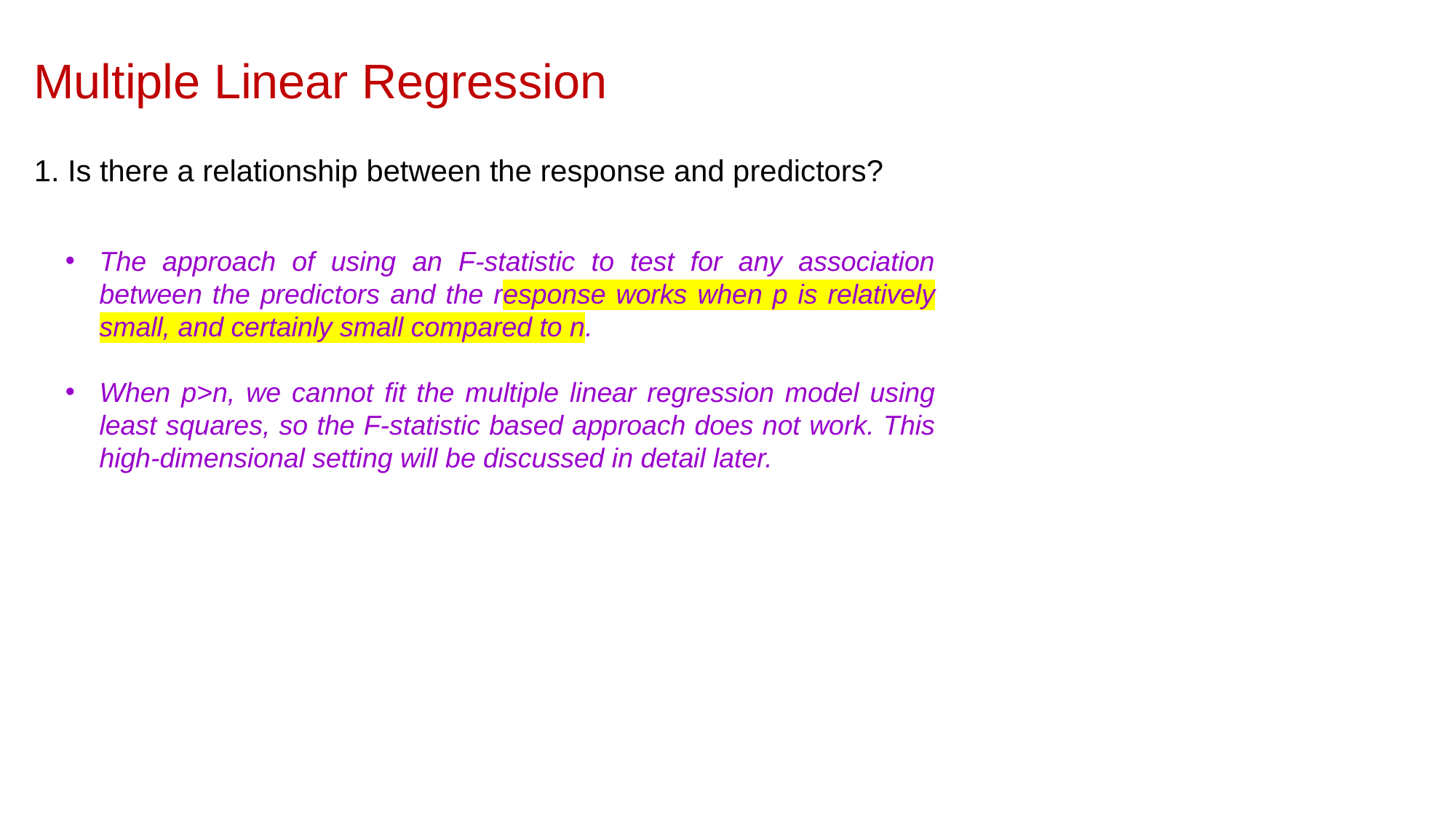

Multiple Linear Regression
1. Is there a relationship between the response and predictors?
The approach of using an F-statistic to test for any association between the predictors and the response works when p is relatively small, and certainly small compared to n.

When p>n, we cannot fit the multiple linear regression model using least squares, so the F-statistic based approach does not work. This high-dimensional setting will be discussed in detail later.